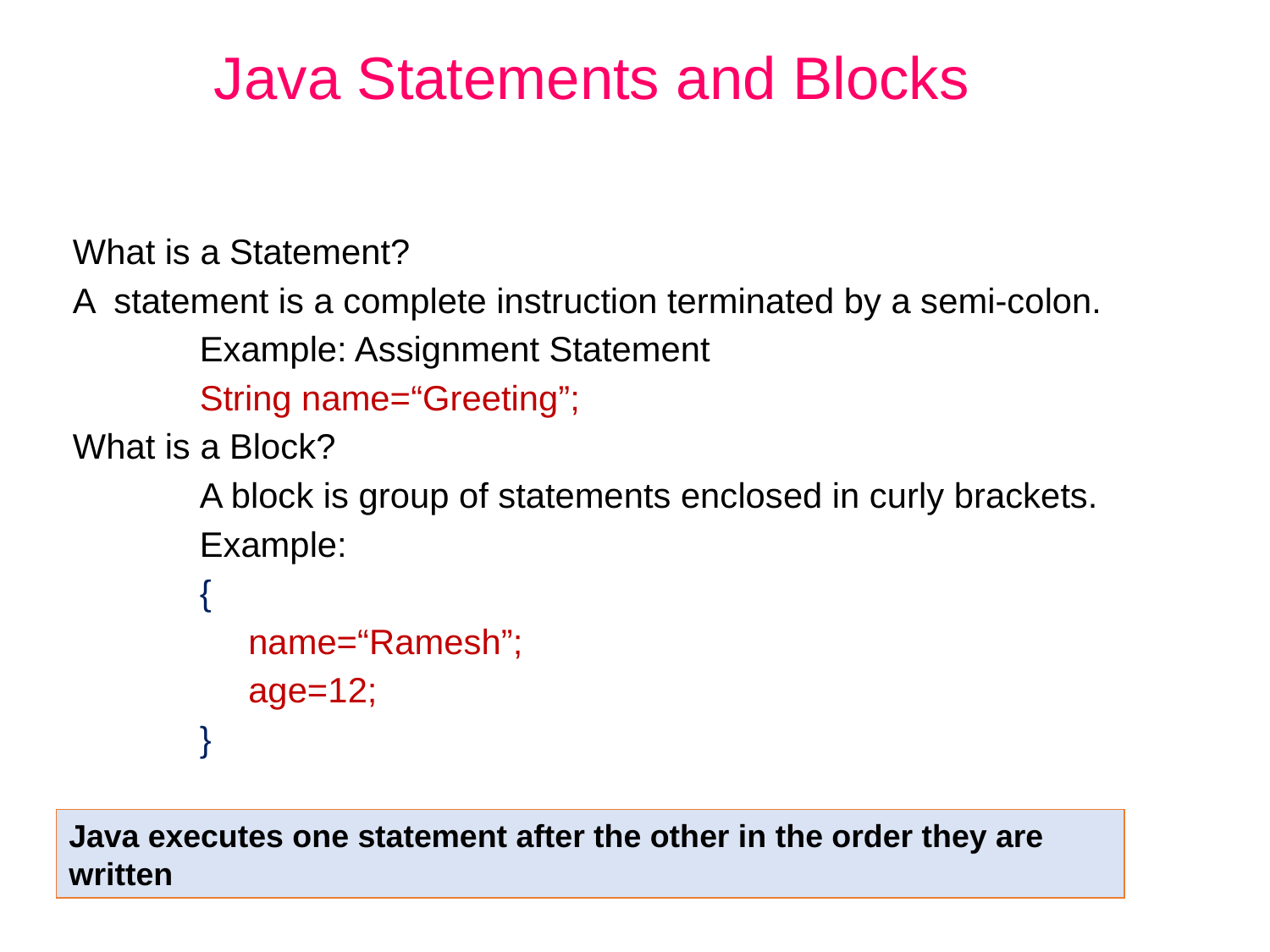

# Java Statements and Blocks
What is a Statement?
A  statement is a complete instruction terminated by a semi-colon.
Example: Assignment Statement
String name=“Greeting”;
What is a Block?
A block is group of statements enclosed in curly brackets.
Example:
{
     name=“Ramesh”;
     age=12;
}

Java executes one statement after the other in the order they are written